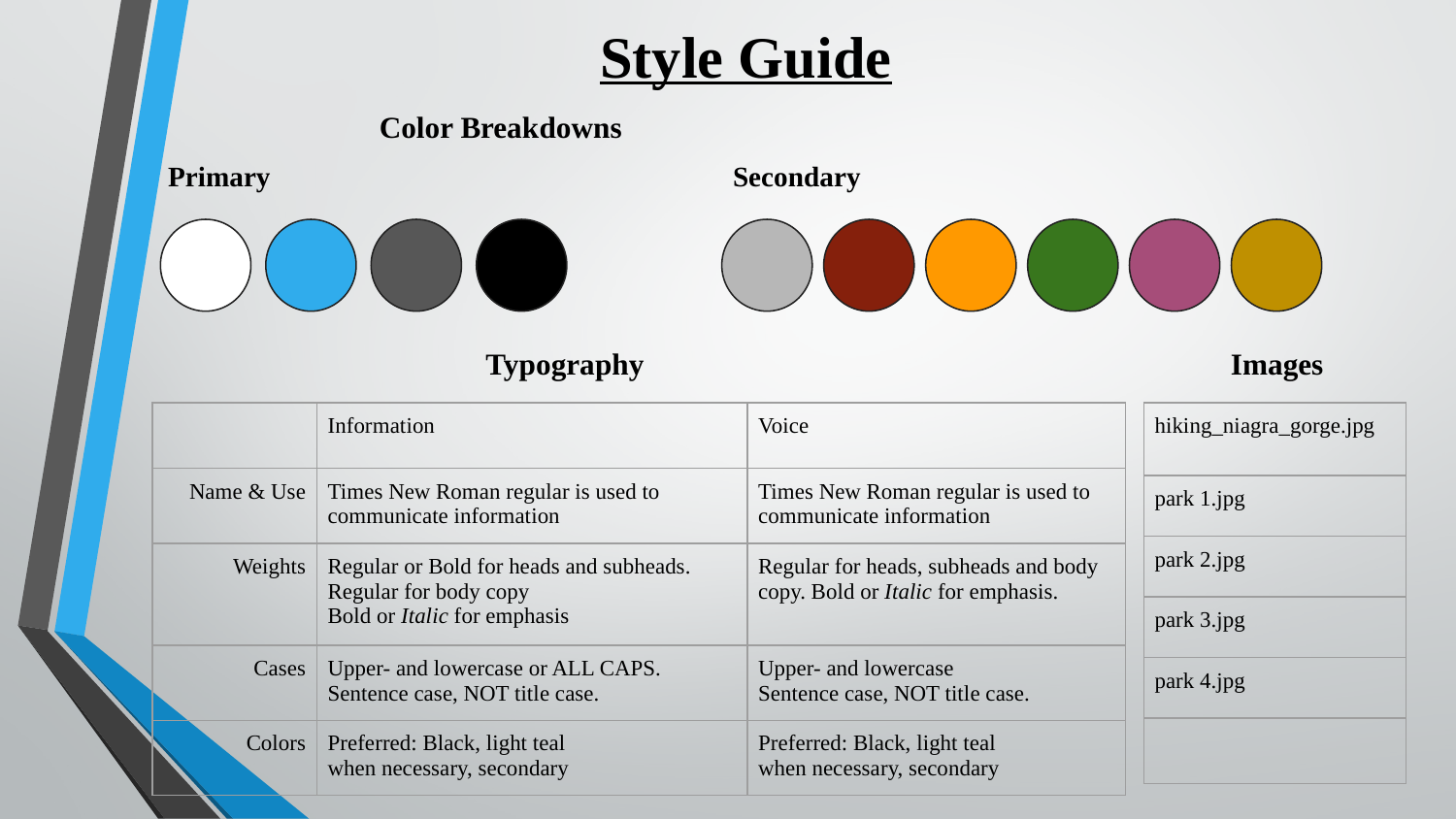

Style Guide
Color Breakdowns
Primary
Secondary

Typography
Images
|  | Information | Voice |
| --- | --- | --- |
| Name & Use | Times New Roman regular is used to communicate information | Times New Roman regular is used to communicate information |
| Weights | Regular or Bold for heads and subheads. Regular for body copy Bold or Italic for emphasis | Regular for heads, subheads and body copy. Bold or Italic for emphasis. |
| Cases | Upper- and lowercase or ALL CAPS. Sentence case, NOT title case. | Upper- and lowercase Sentence case, NOT title case. |
| Colors | Preferred: Black, light teal when necessary, secondary | Preferred: Black, light teal when necessary, secondary |
| hiking\_niagra\_gorge.jpg |
| --- |
| park 1.jpg |
| park 2.jpg |
| park 3.jpg |
| park 4.jpg |
|  |